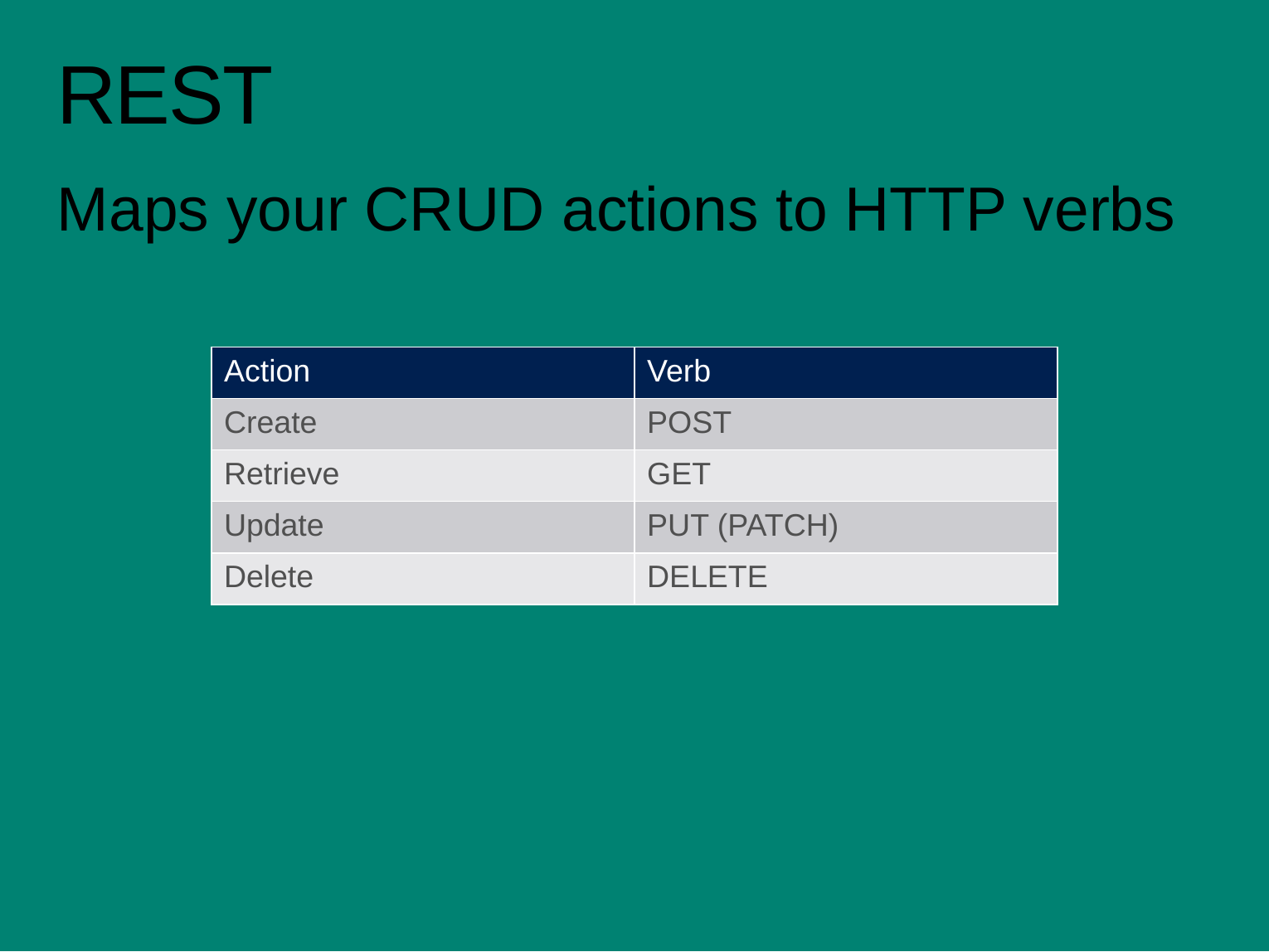

REST
Maps your CRUD actions to HTTP verbs

| Action | Verb |
| --- | --- |
| Create | POST |
| Retrieve | GET |
| Update | PUT (PATCH) |
| Delete | DELETE |